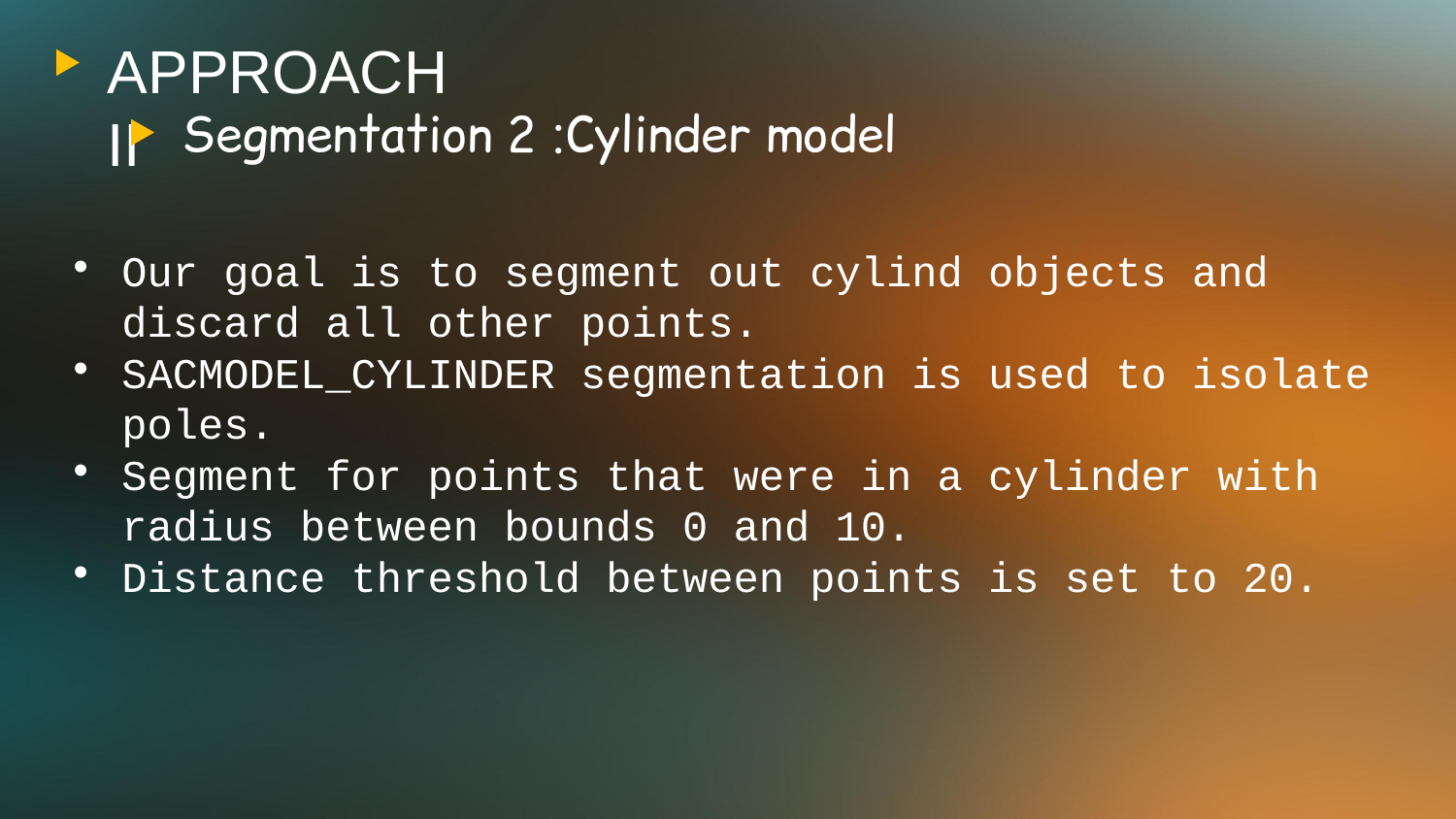

APPROACH II

Segmentation 2 :Cylinder model

Our goal is to segment out cylind objects and discard all other points.
SACMODEL_CYLINDER segmentation is used to isolate poles.
Segment for points that were in a cylinder with radius between bounds 0 and 10.
Distance threshold between points is set to 20.